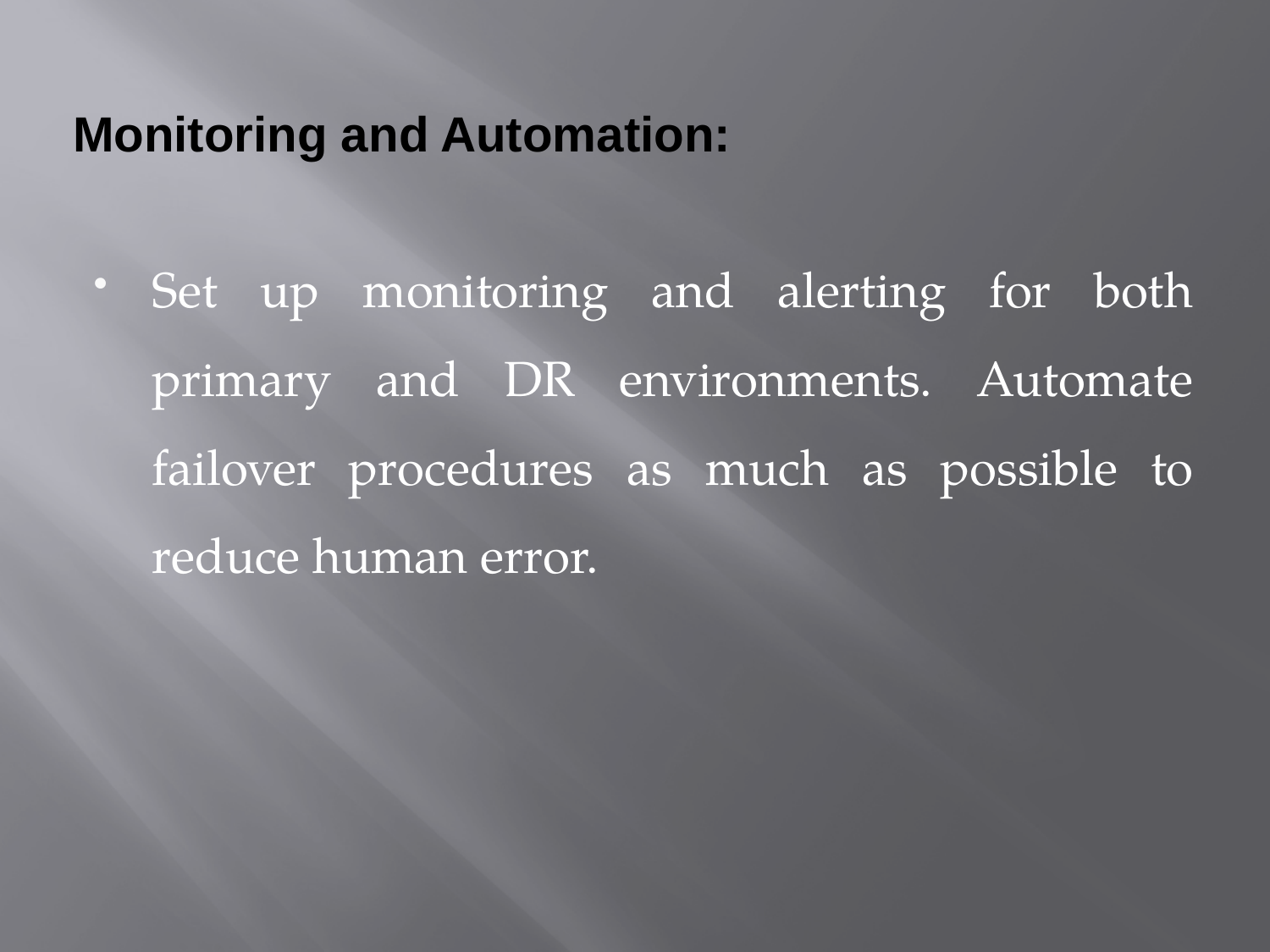

# Monitoring and Automation:
Set up monitoring and alerting for both primary and DR environments. Automate failover procedures as much as possible to reduce human error.